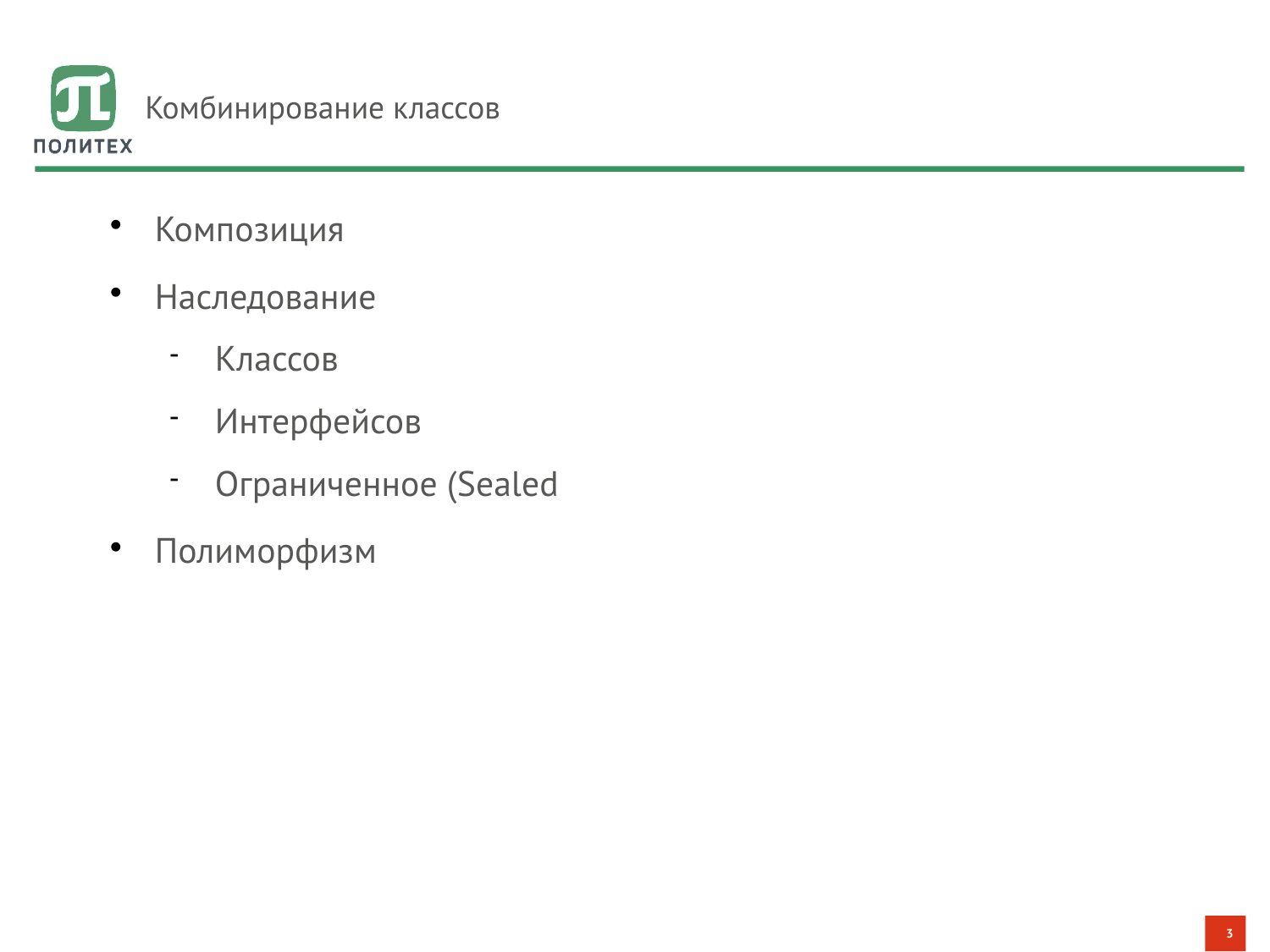

# Комбинирование классов
Композиция
Наследование
Классов
Интерфейсов
Ограниченное (Sealed
Полиморфизм
3